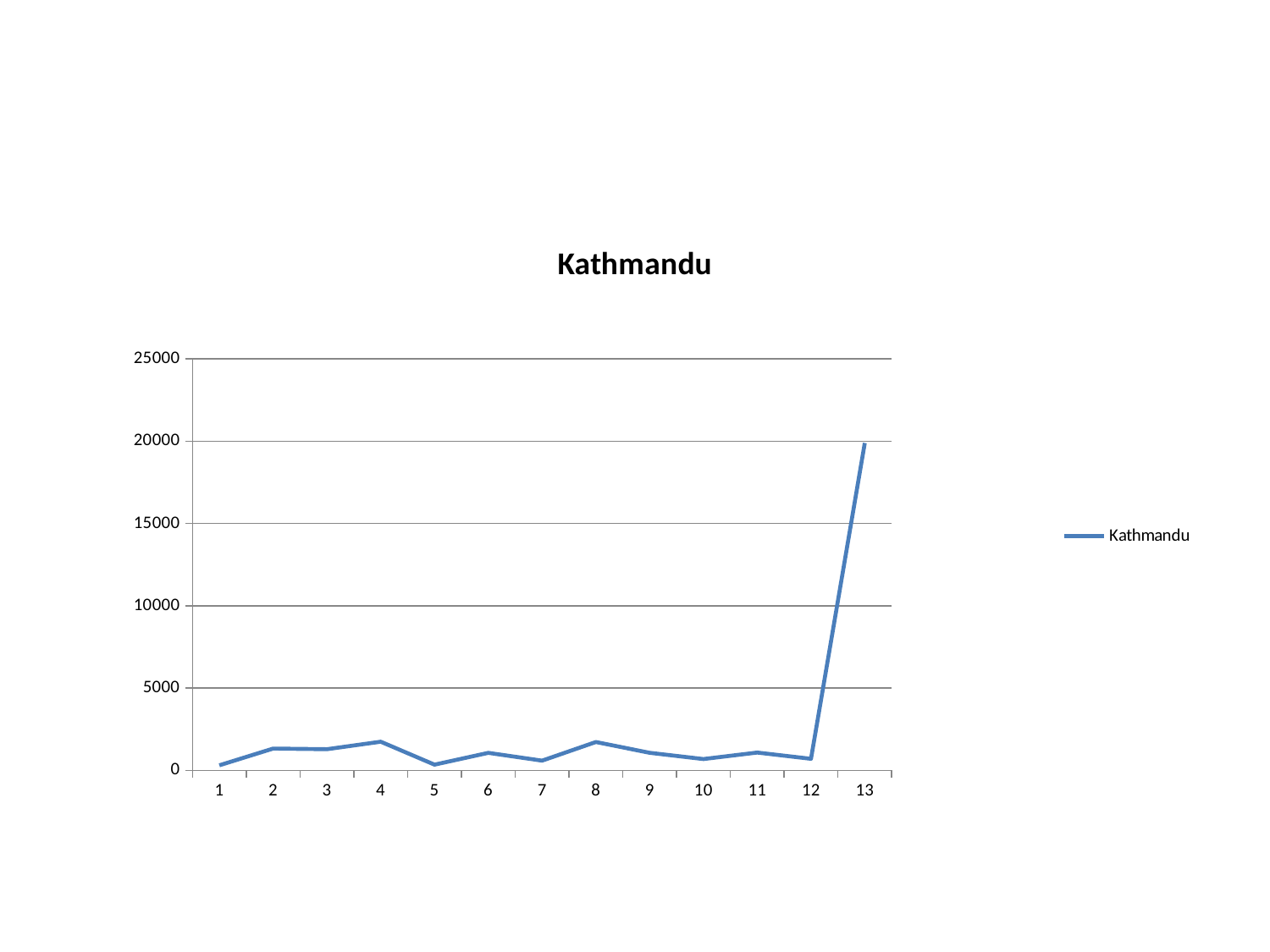

#

### Chart:

| Category | Kathmandu |
|---|---|